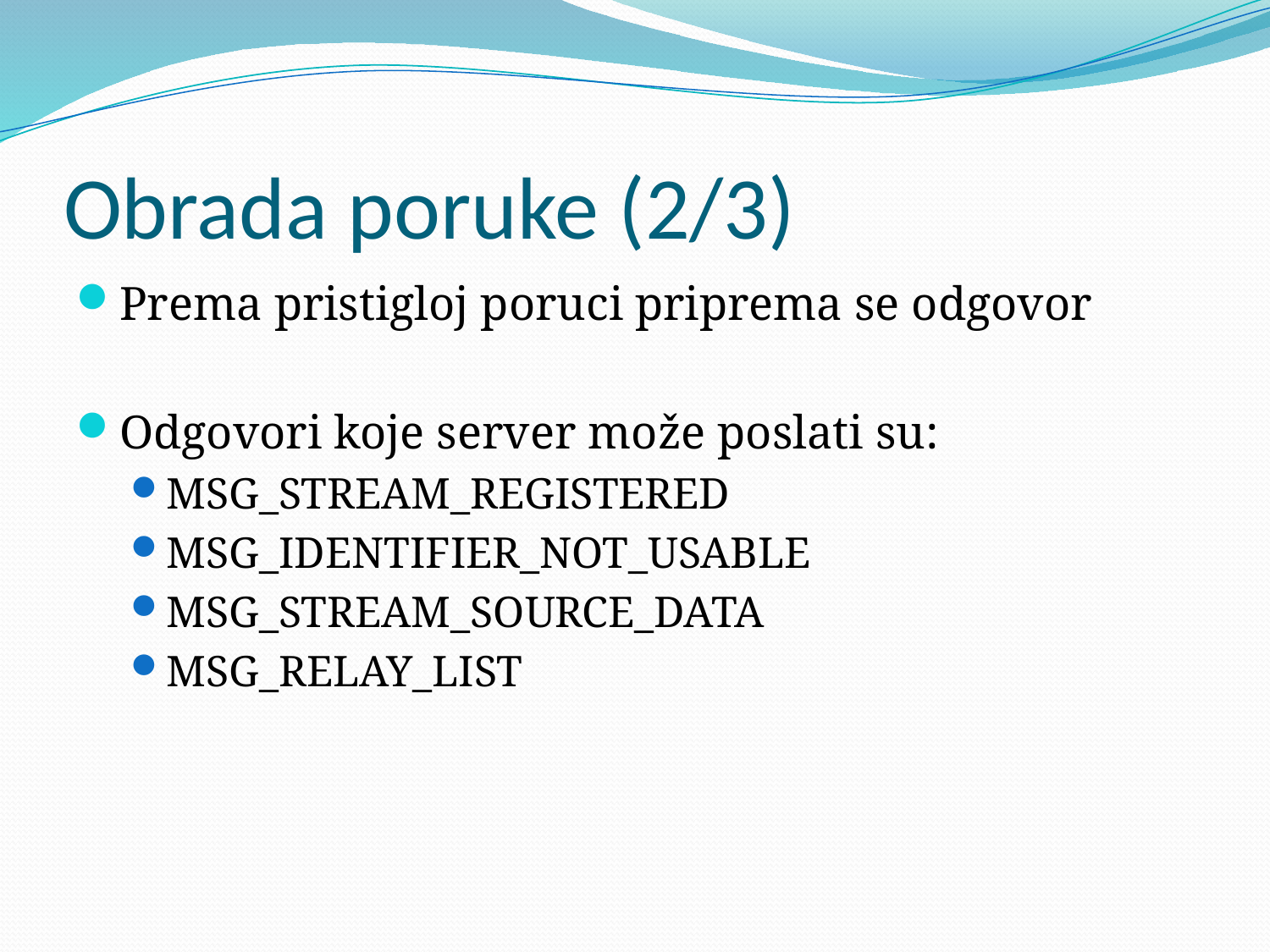

# Obrada poruke (2/3)
Prema pristigloj poruci priprema se odgovor

Odgovori koje server može poslati su:
MSG_STREAM_REGISTERED
MSG_IDENTIFIER_NOT_USABLE
MSG_STREAM_SOURCE_DATA
MSG_RELAY_LIST